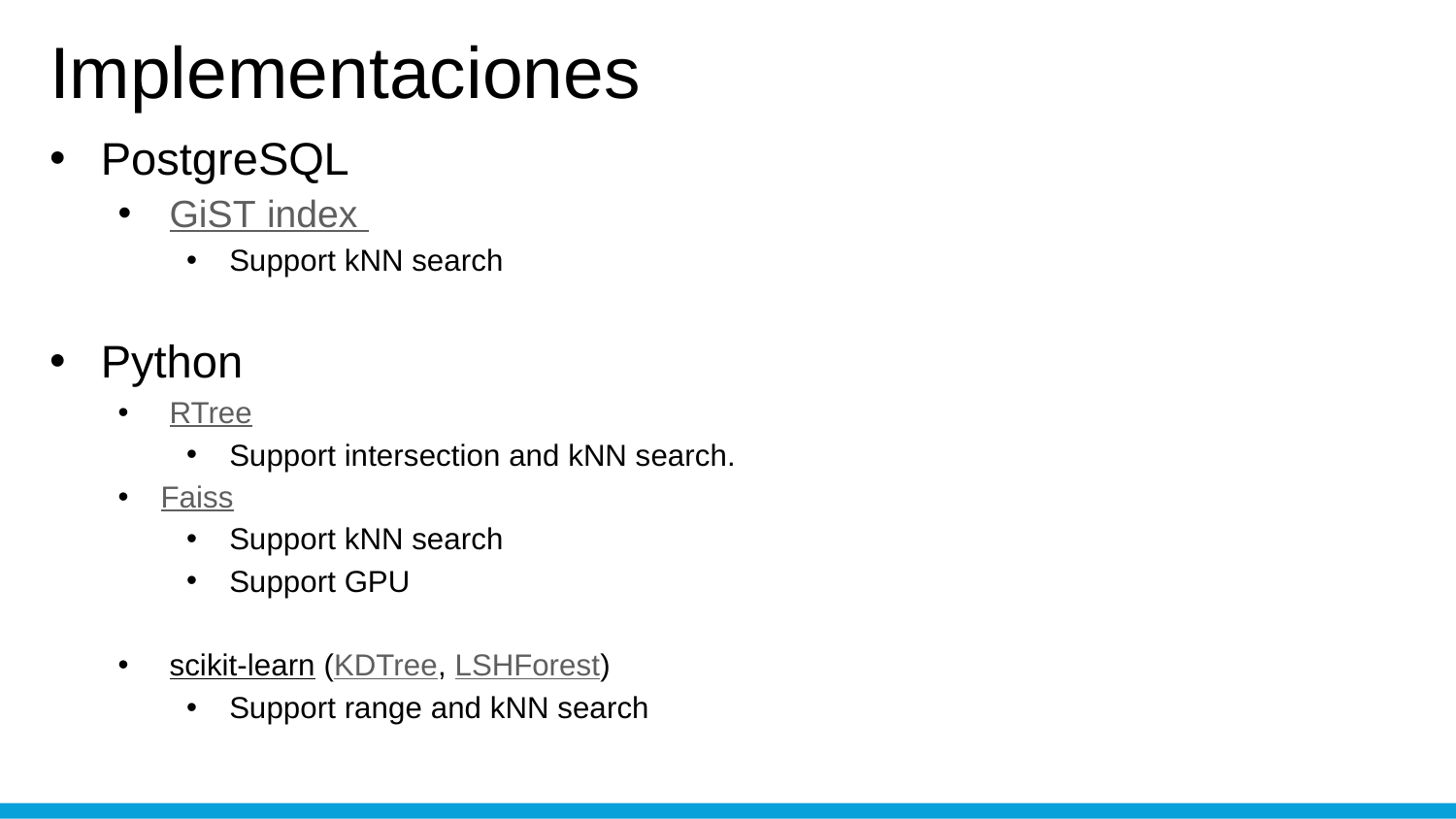

# Implementaciones
PostgreSQL
GiST index
Support kNN search

Python
RTree
Support intersection and kNN search.
Faiss
Support kNN search
Support GPU

scikit-learn (KDTree, LSHForest)
Support range and kNN search